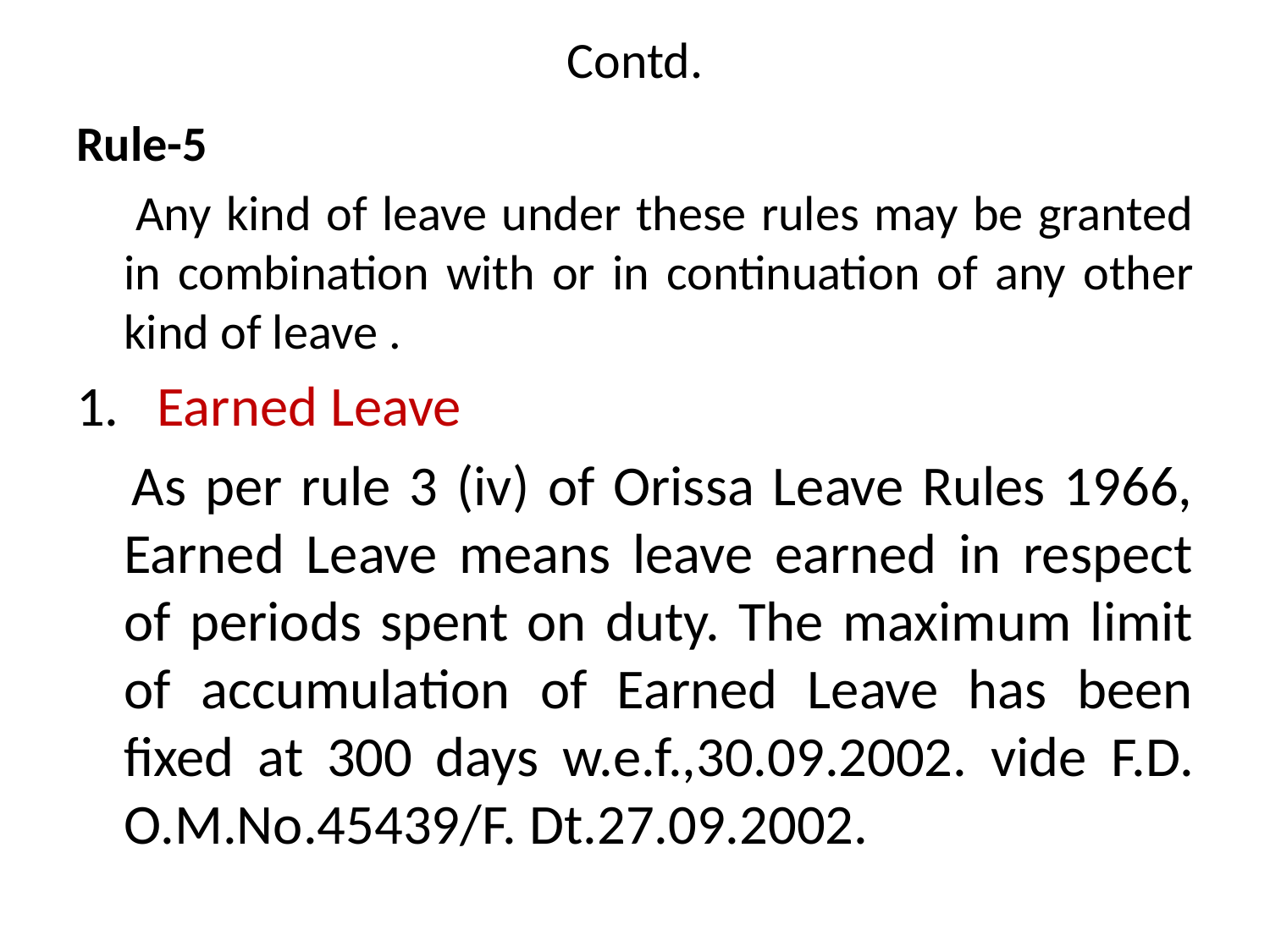

# Contd.
Rule-5
    Any kind of leave under these rules may be granted in combination with or in continuation of any other kind of leave .
1.   Earned Leave
   As per rule 3 (iv) of Orissa Leave Rules 1966, Earned Leave means leave earned in respect of periods spent on duty. The maximum limit of accumulation of Earned Leave has been fixed at 300 days w.e.f.,30.09.2002. vide F.D. O.M.No.45439/F. Dt.27.09.2002.